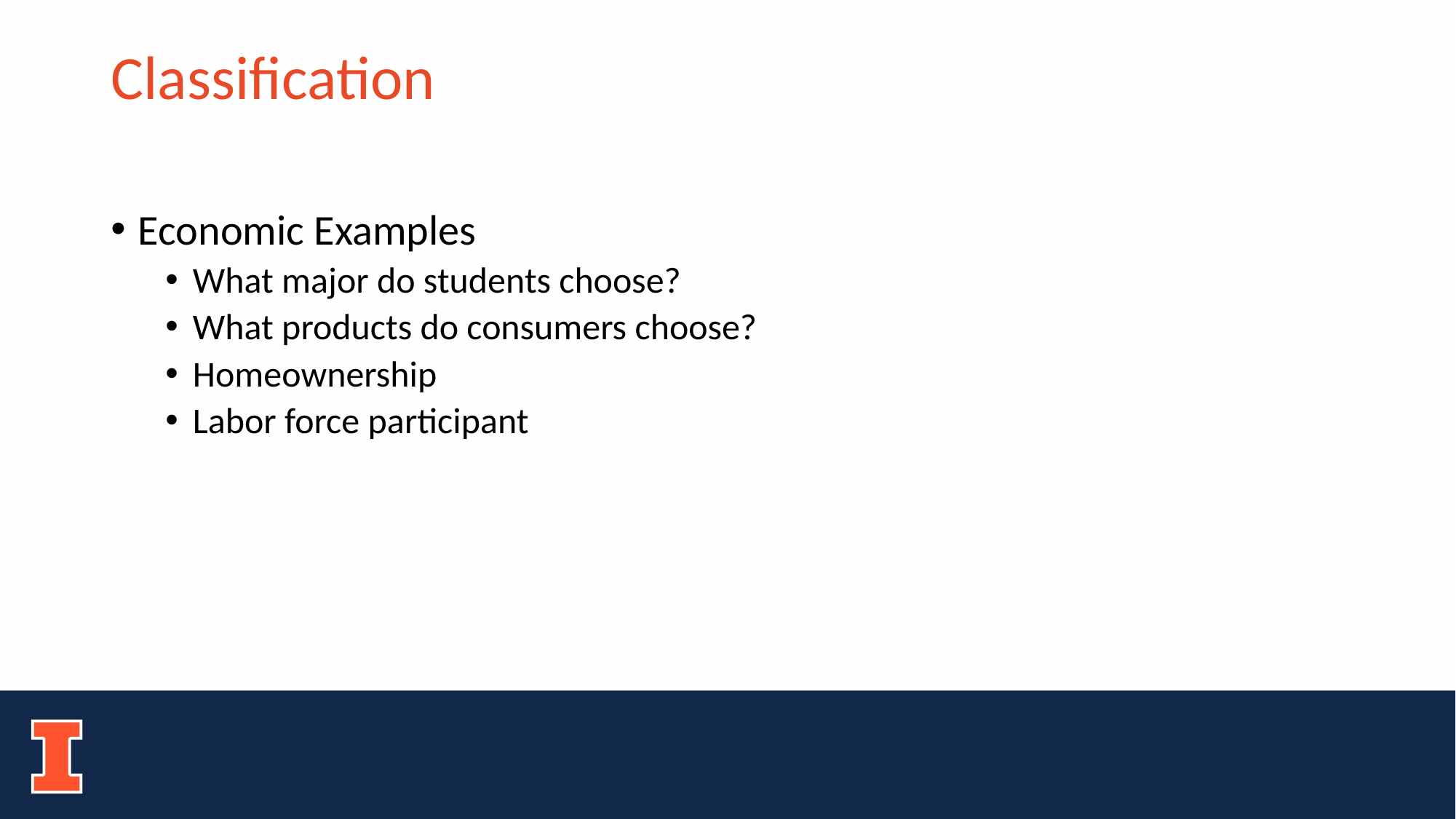

# Classification

Economic Examples
What major do students choose?
What products do consumers choose?
Homeownership
Labor force participant